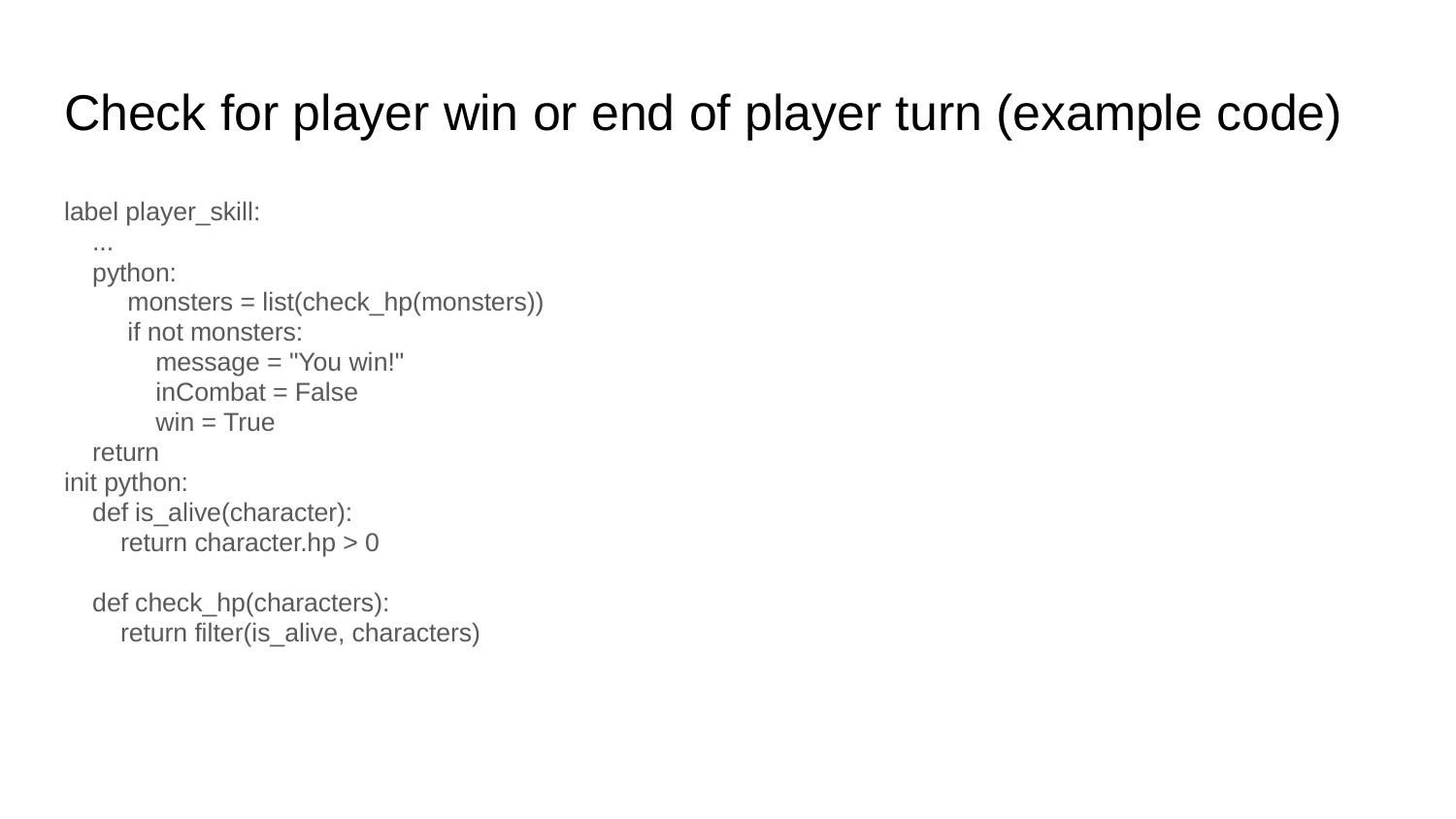

# Check for player win or end of player turn (example code)

label player_skill:
    ...
    python:
         monsters = list(check_hp(monsters))
         if not monsters:
             message = "You win!"
             inCombat = False
             win = True
    return
init python:
    def is_alive(character):
        return character.hp > 0

    def check_hp(characters):
        return filter(is_alive, characters)